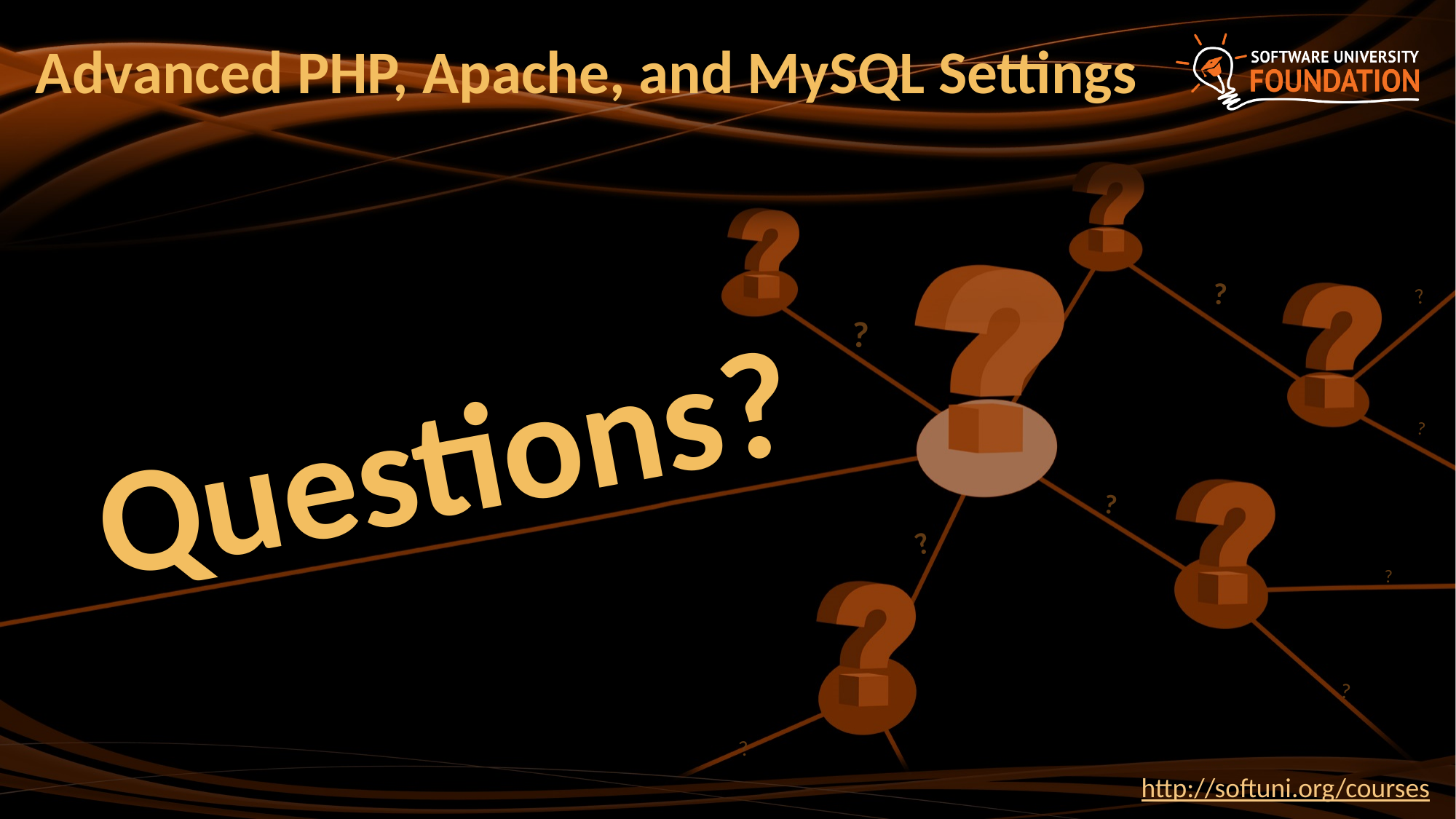

# Advanced PHP, Apache, and MySQL Settings
http://softuni.org/courses